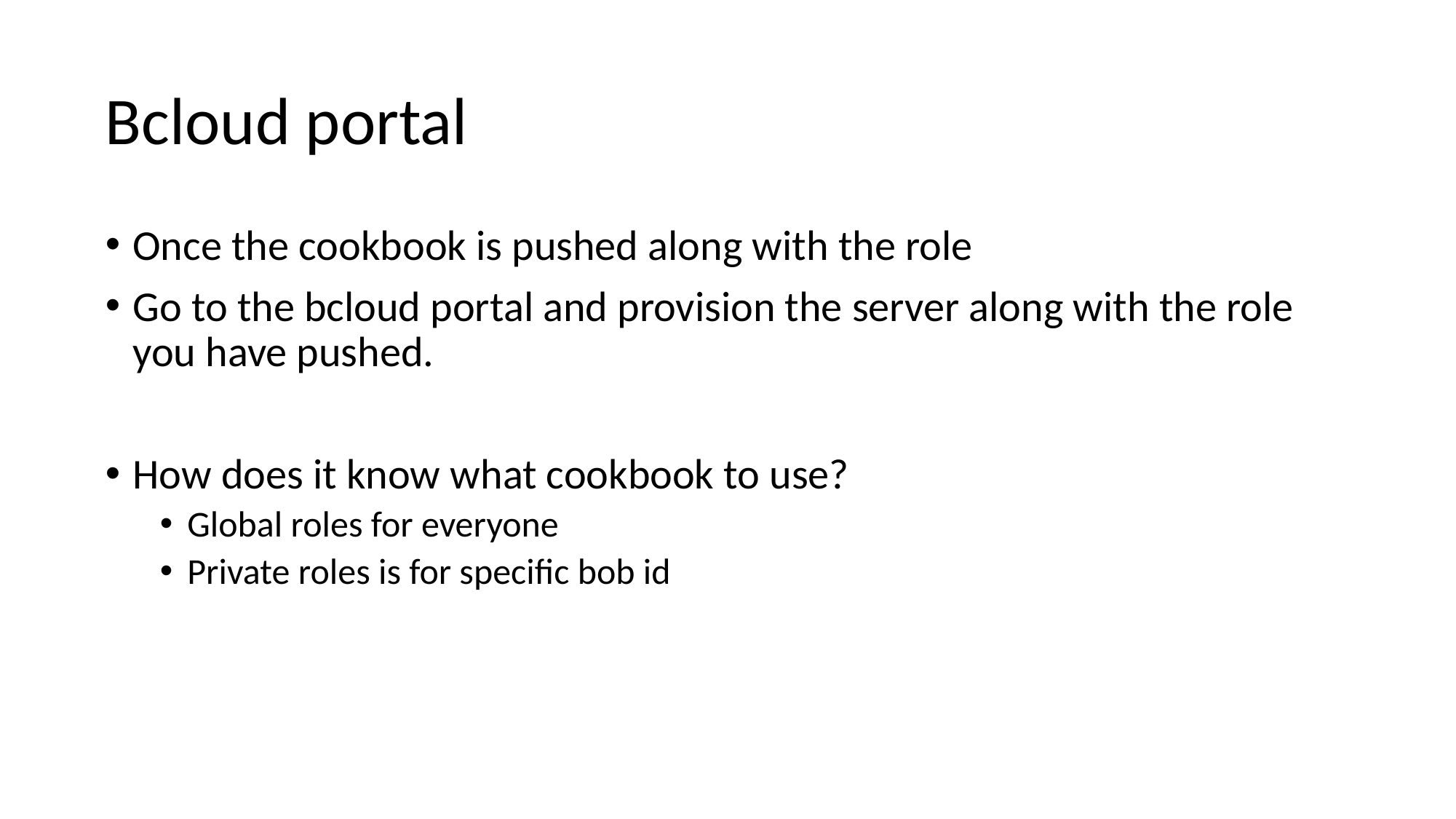

# Bcloud portal
Once the cookbook is pushed along with the role
Go to the bcloud portal and provision the server along with the role you have pushed.

How does it know what cookbook to use?
Global roles for everyone
Private roles is for specific bob id